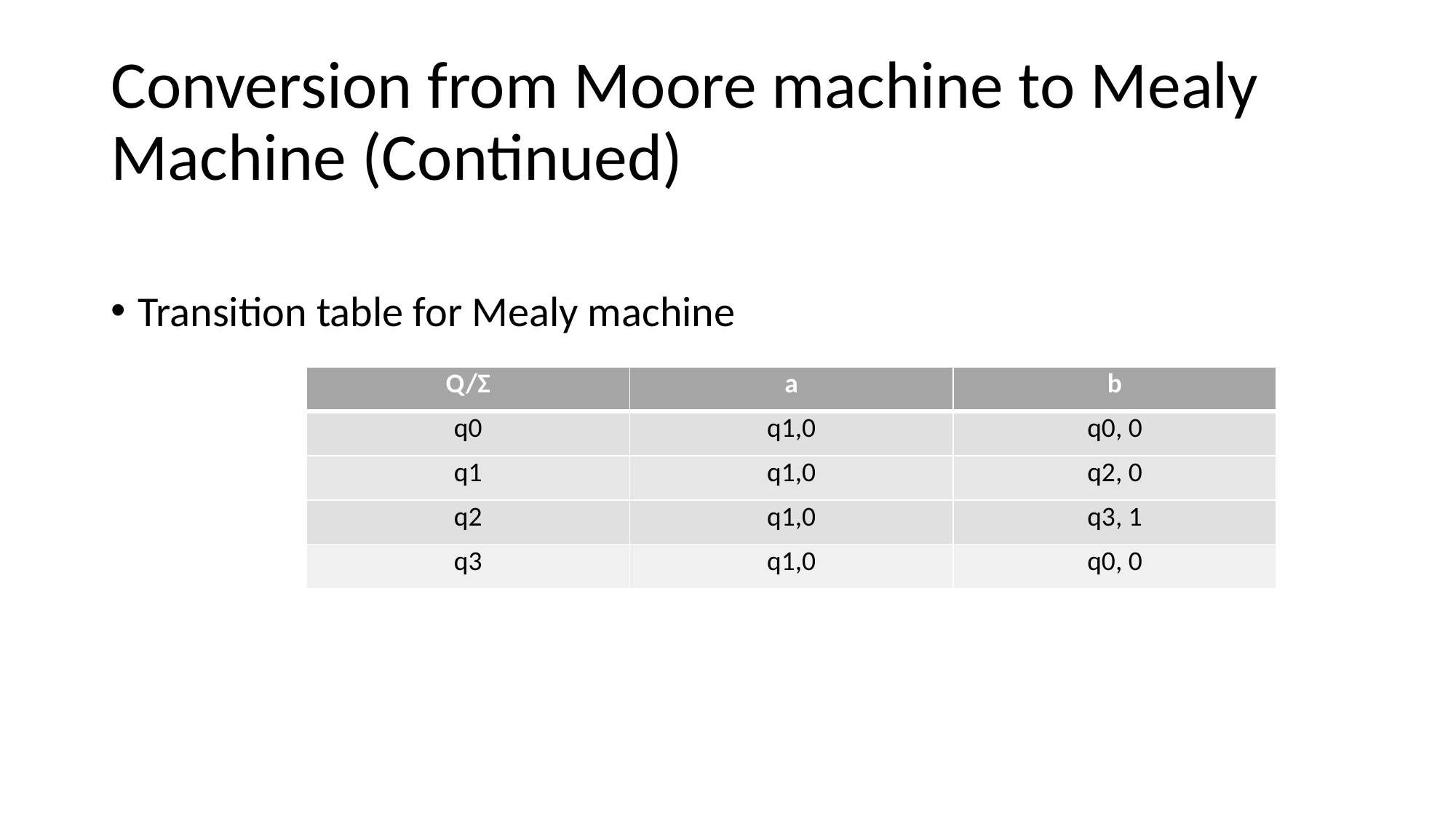

# Conversion from Moore machine to Mealy Machine (Continued)

Transition table for Mealy machine
| Q/Σ | a | b |
| --- | --- | --- |
| q0 | q1,0 | q0, 0 |
| q1 | q1,0 | q2, 0 |
| q2 | q1,0 | q3, 1 |
| q3 | q1,0 | q0, 0 |